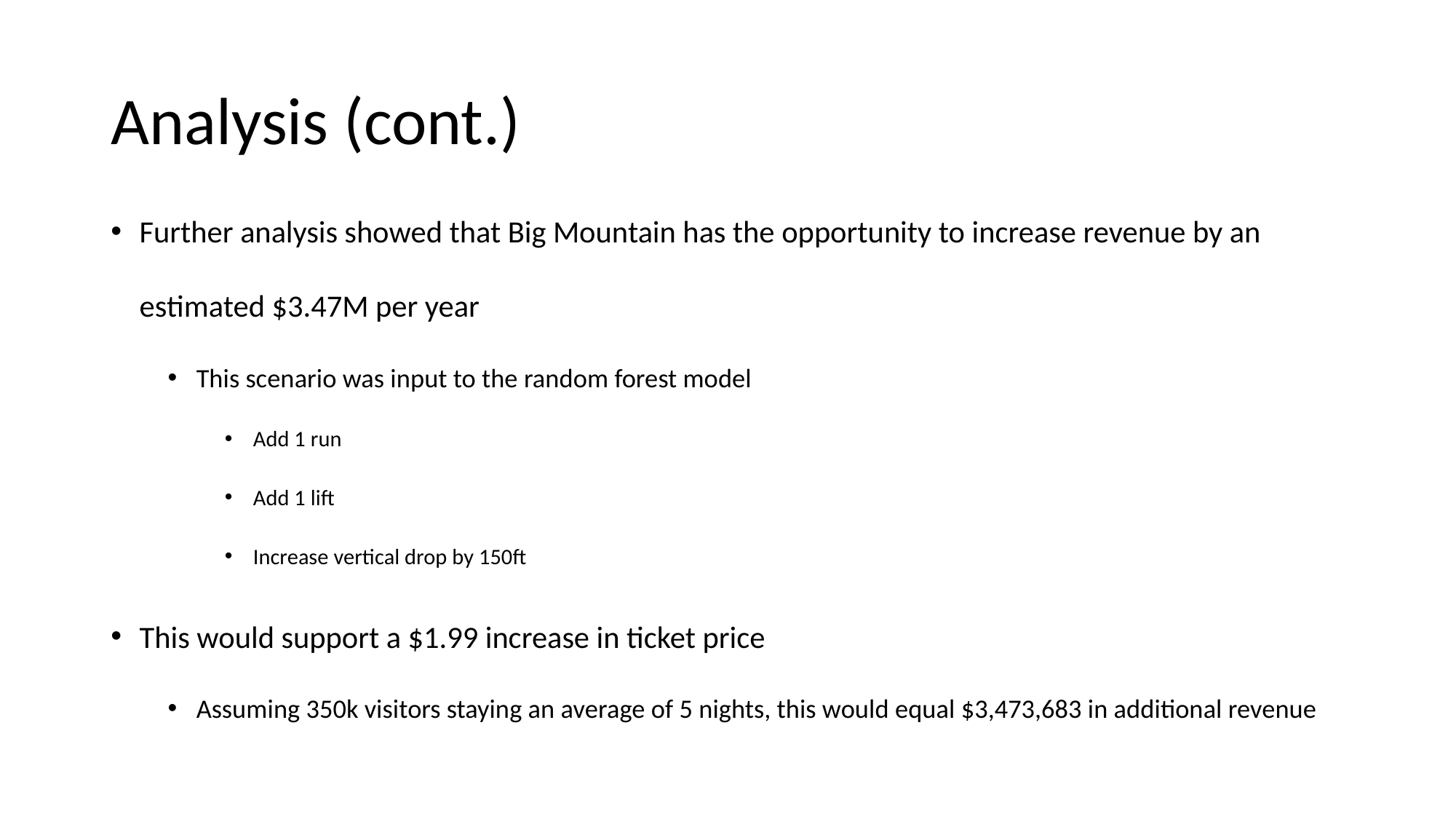

# Analysis (cont.)
Further analysis showed that Big Mountain has the opportunity to increase revenue by an estimated $3.47M per year
This scenario was input to the random forest model
Add 1 run
Add 1 lift
Increase vertical drop by 150ft
This would support a $1.99 increase in ticket price
Assuming 350k visitors staying an average of 5 nights, this would equal $3,473,683 in additional revenue